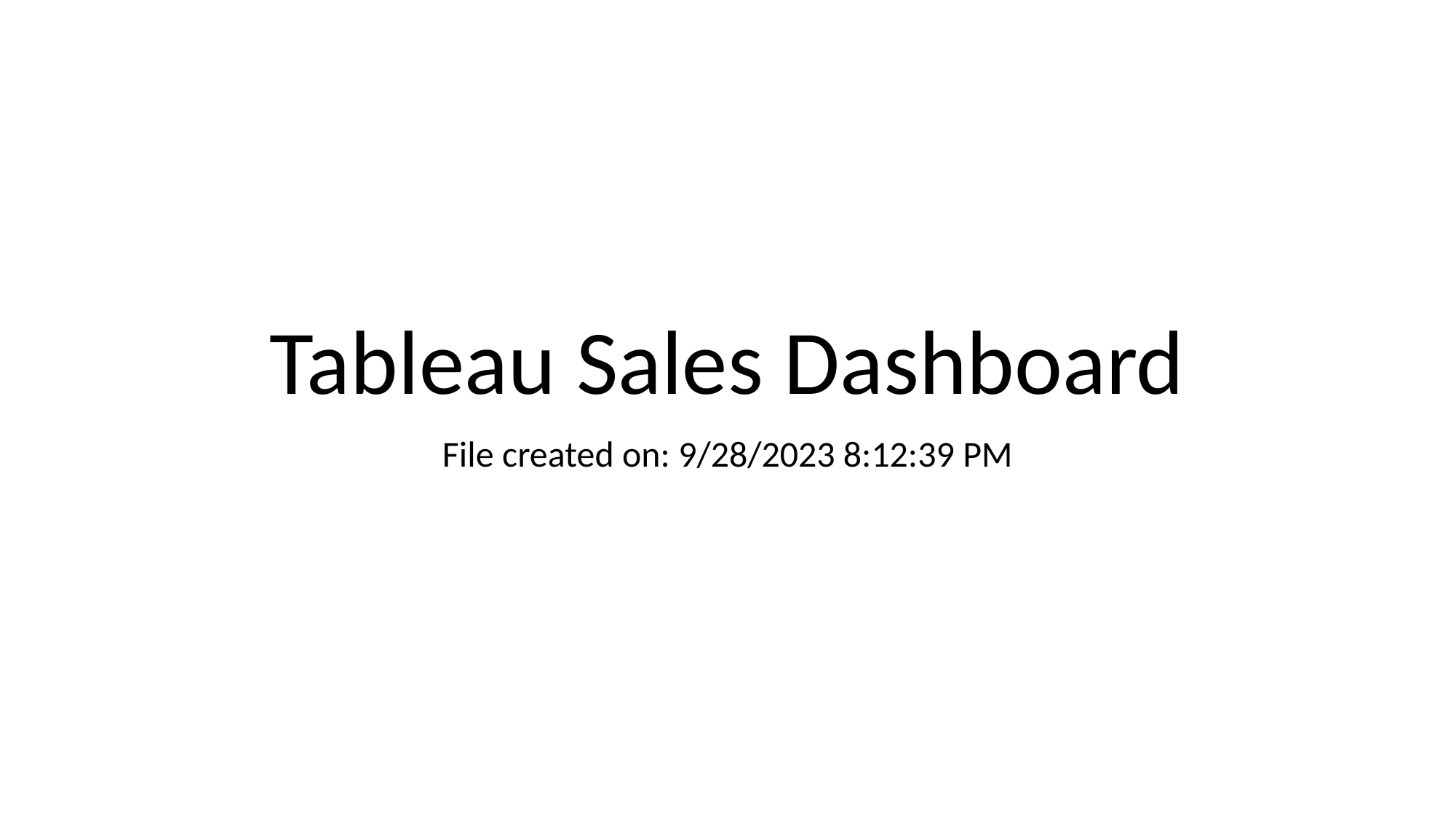

# Tableau Sales Dashboard
File created on: 9/28/2023 8:12:39 PM